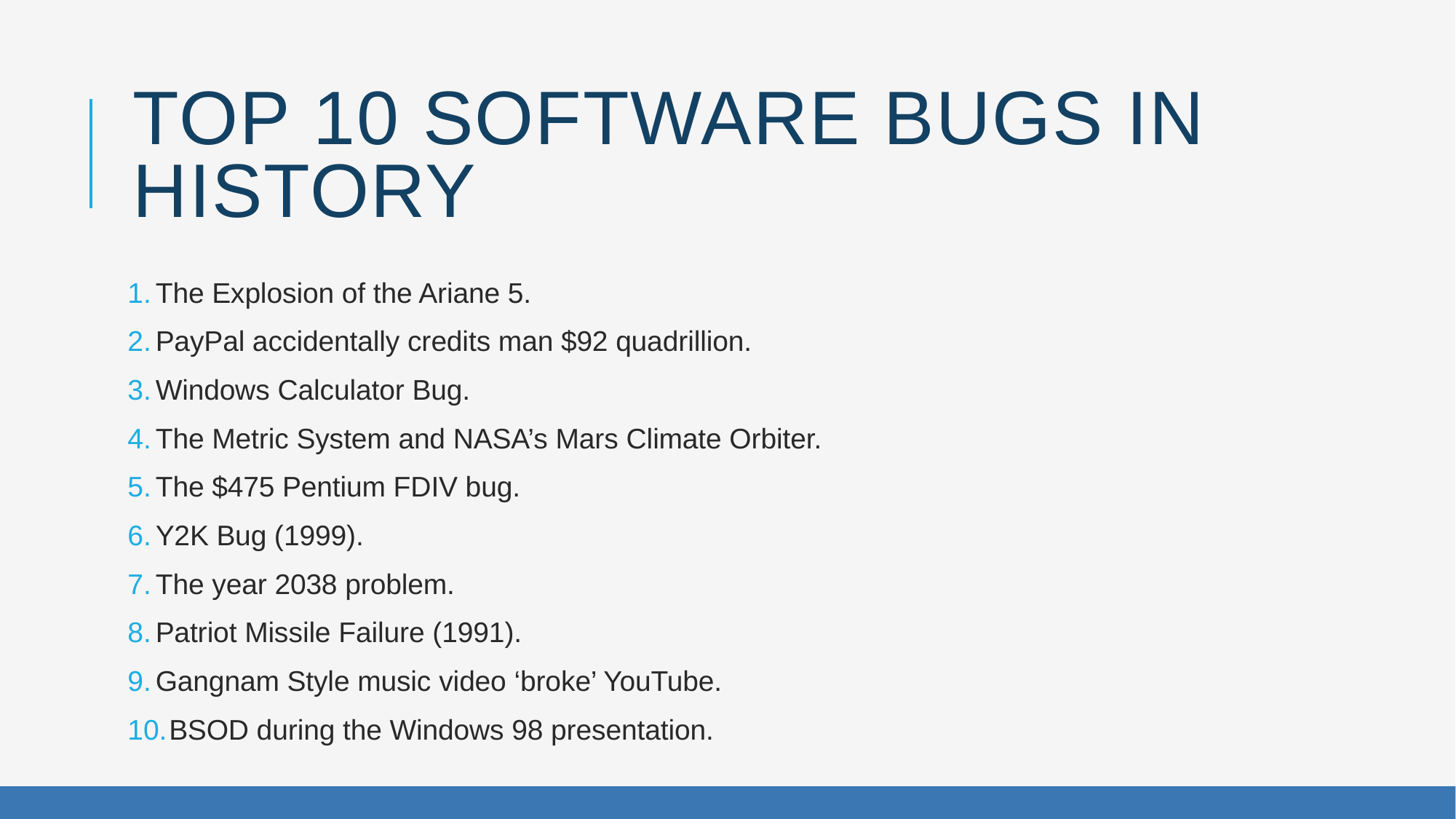

# Top 10 software bugs in history
 The Explosion of the Ariane 5.
 PayPal accidentally credits man $92 quadrillion.
 Windows Calculator Bug.
 The Metric System and NASA’s Mars Climate Orbiter.
 The $475 Pentium FDIV bug.
 Y2K Bug (1999).
 The year 2038 problem.
 Patriot Missile Failure (1991).
 Gangnam Style music video ‘broke’ YouTube.
 BSOD during the Windows 98 presentation.